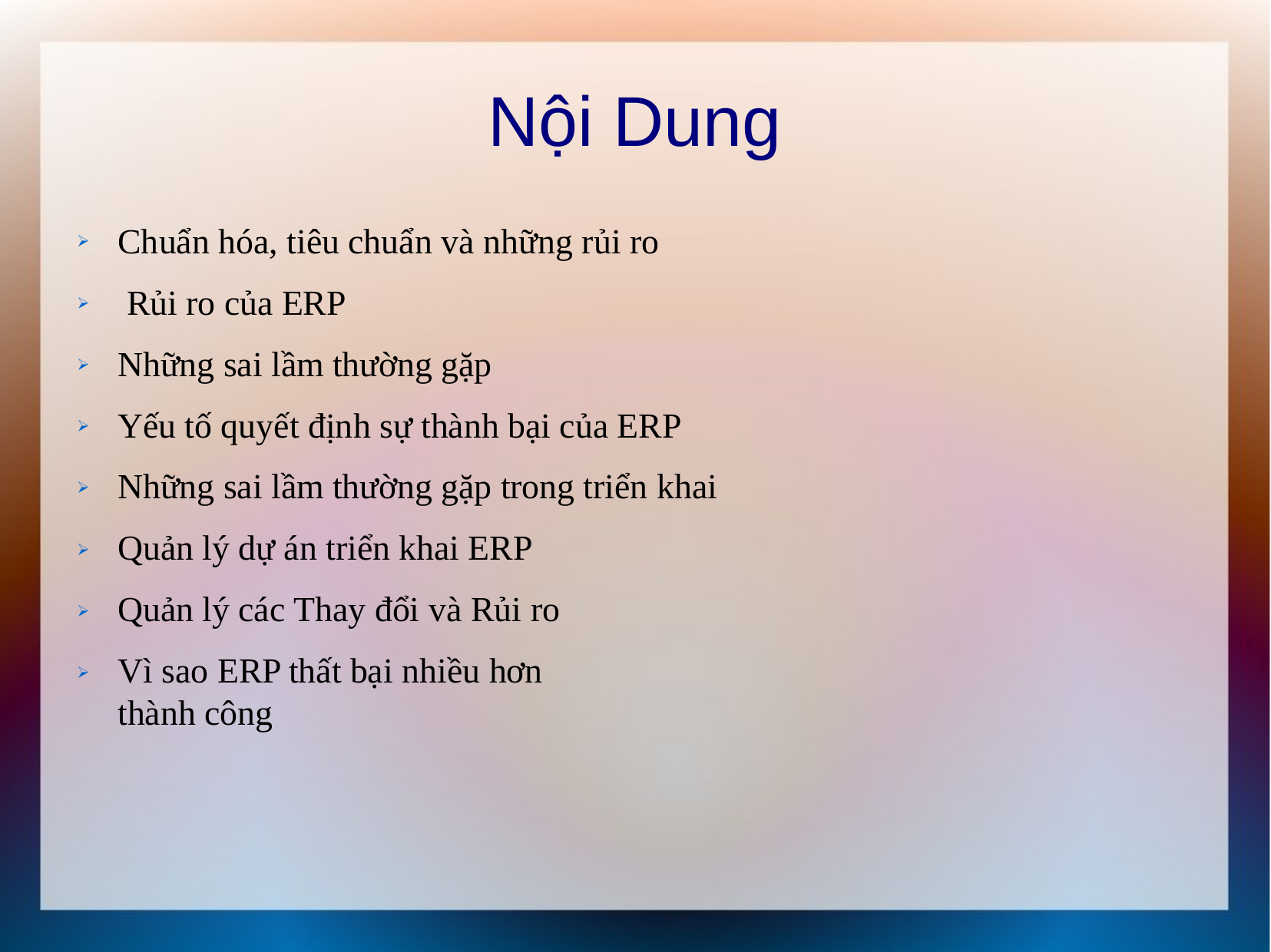

# Nội Dung
Chuẩn hóa, tiêu chuẩn và những rủi ro  Rủi ro của ERP
Những sai lầm thường gặp
Yếu tố quyết định sự thành bại của ERP  Những sai lầm thường gặp trong triển khai
Quản lý dự án triển khai ERP  Quản lý các Thay đổi và Rủi ro
Vì sao ERP thất bại nhiều hơn thành công
➢
➢
➢
➢
➢
➢
➢
➢